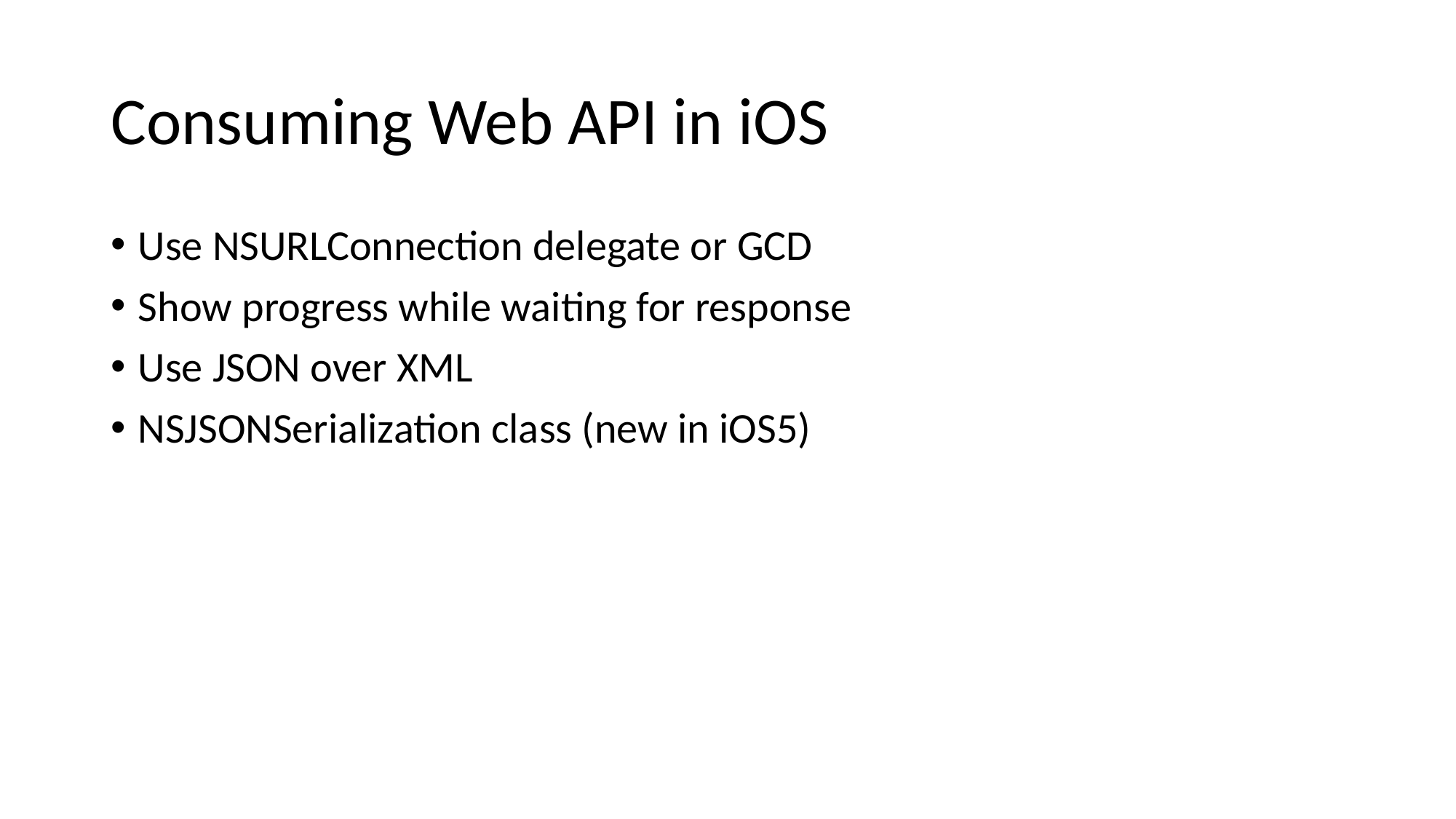

# Consuming Web API in iOS
Use NSURLConnection delegate or GCD
Show progress while waiting for response
Use JSON over XML
NSJSONSerialization class (new in iOS5)